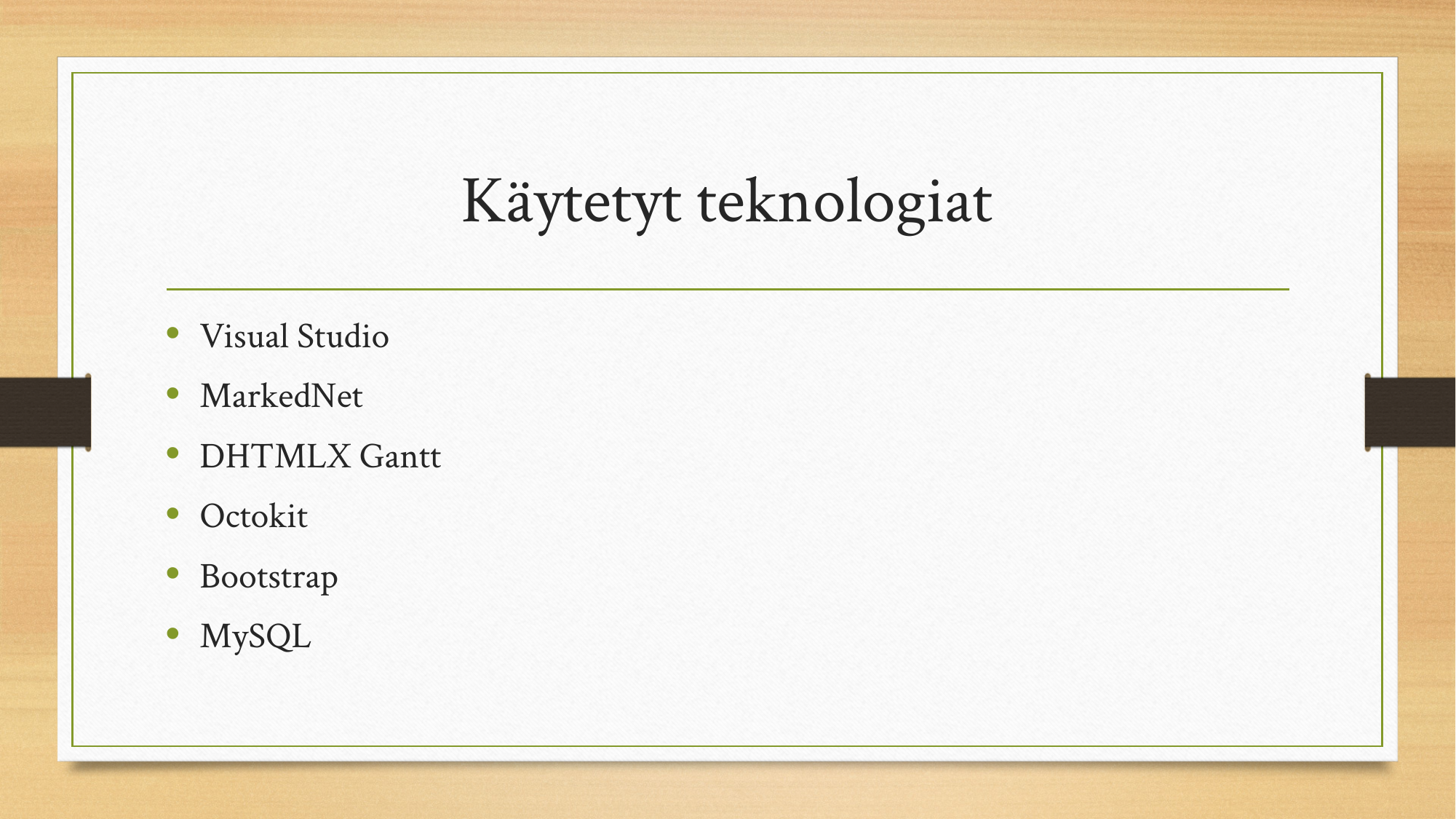

# Käytetyt teknologiat
Visual Studio
MarkedNet
DHTMLX Gantt
Octokit
Bootstrap
MySQL